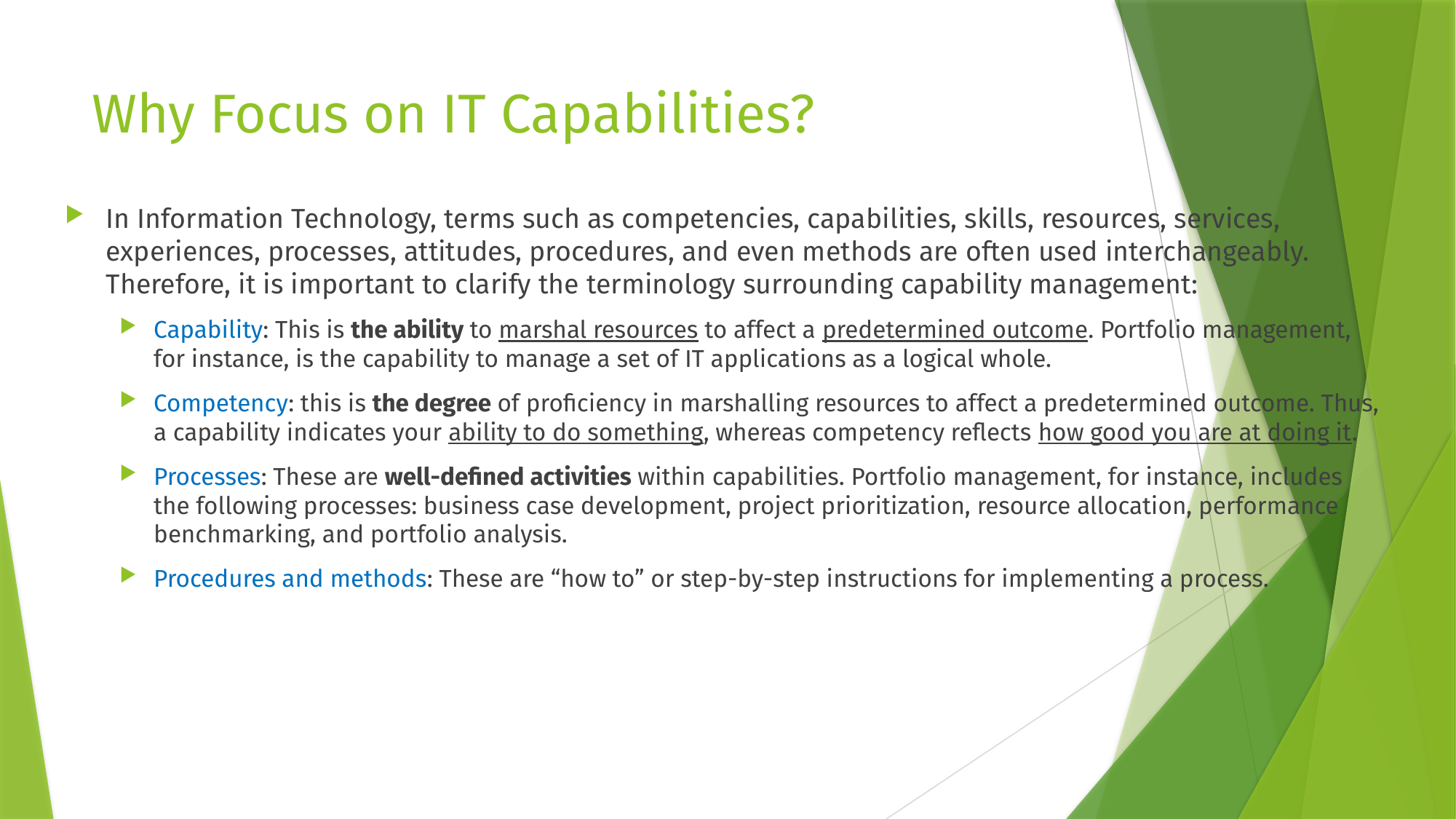

# Why Focus on IT Capabilities?
In Information Technology, terms such as competencies, capabilities, skills, resources, services, experiences, processes, attitudes, procedures, and even methods are often used interchangeably. Therefore, it is important to clarify the terminology surrounding capability management:
Capability: This is the ability to marshal resources to affect a predetermined outcome. Portfolio management, for instance, is the capability to manage a set of IT applications as a logical whole.
Competency: this is the degree of proficiency in marshalling resources to affect a predetermined outcome. Thus, a capability indicates your ability to do something, whereas competency reflects how good you are at doing it.
Processes: These are well-defined activities within capabilities. Portfolio management, for instance, includes the following processes: business case development, project prioritization, resource allocation, performance benchmarking, and portfolio analysis.
Procedures and methods: These are “how to” or step-by-step instructions for implementing a process.